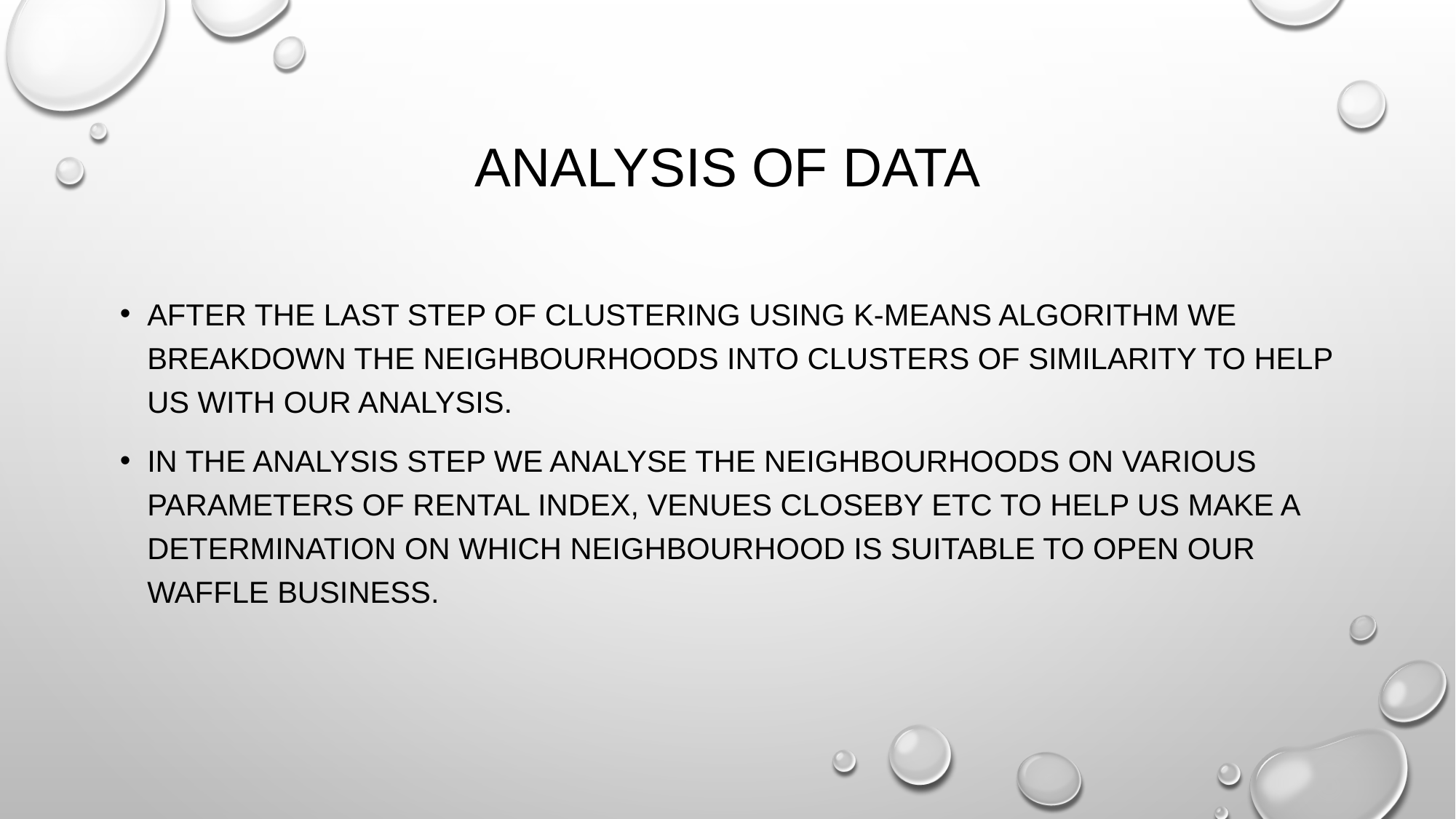

# Analysis of data
After the last step of clustering using k-means algorithm we breakdown the neighbourhoods into clusters of similarity to help us with our analysis.
In the analysis step we analyse the neighbourhoods on various parameters of rental index, venues closeby etc to help us make a determination on which neighbourhood is suitable to open our waffle business.